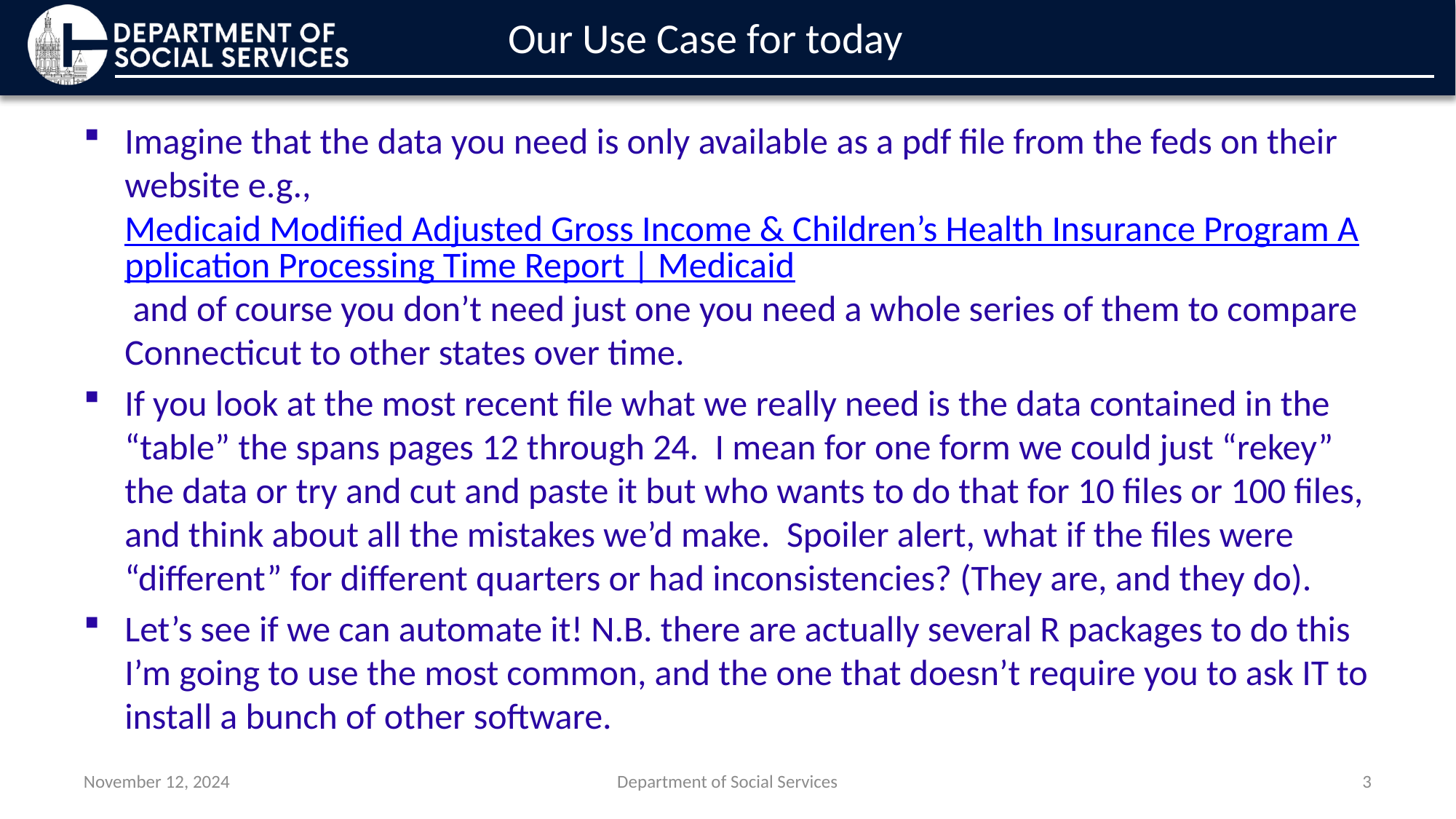

# Our Use Case for today
Imagine that the data you need is only available as a pdf file from the feds on their website e.g., Medicaid Modified Adjusted Gross Income & Children’s Health Insurance Program Application Processing Time Report | Medicaid and of course you don’t need just one you need a whole series of them to compare Connecticut to other states over time.
If you look at the most recent file what we really need is the data contained in the “table” the spans pages 12 through 24.  I mean for one form we could just “rekey” the data or try and cut and paste it but who wants to do that for 10 files or 100 files, and think about all the mistakes we’d make.  Spoiler alert, what if the files were “different” for different quarters or had inconsistencies? (They are, and they do).
Let’s see if we can automate it! N.B. there are actually several R packages to do this I’m going to use the most common, and the one that doesn’t require you to ask IT to install a bunch of other software.

November 12, 2024
Department of Social Services
3